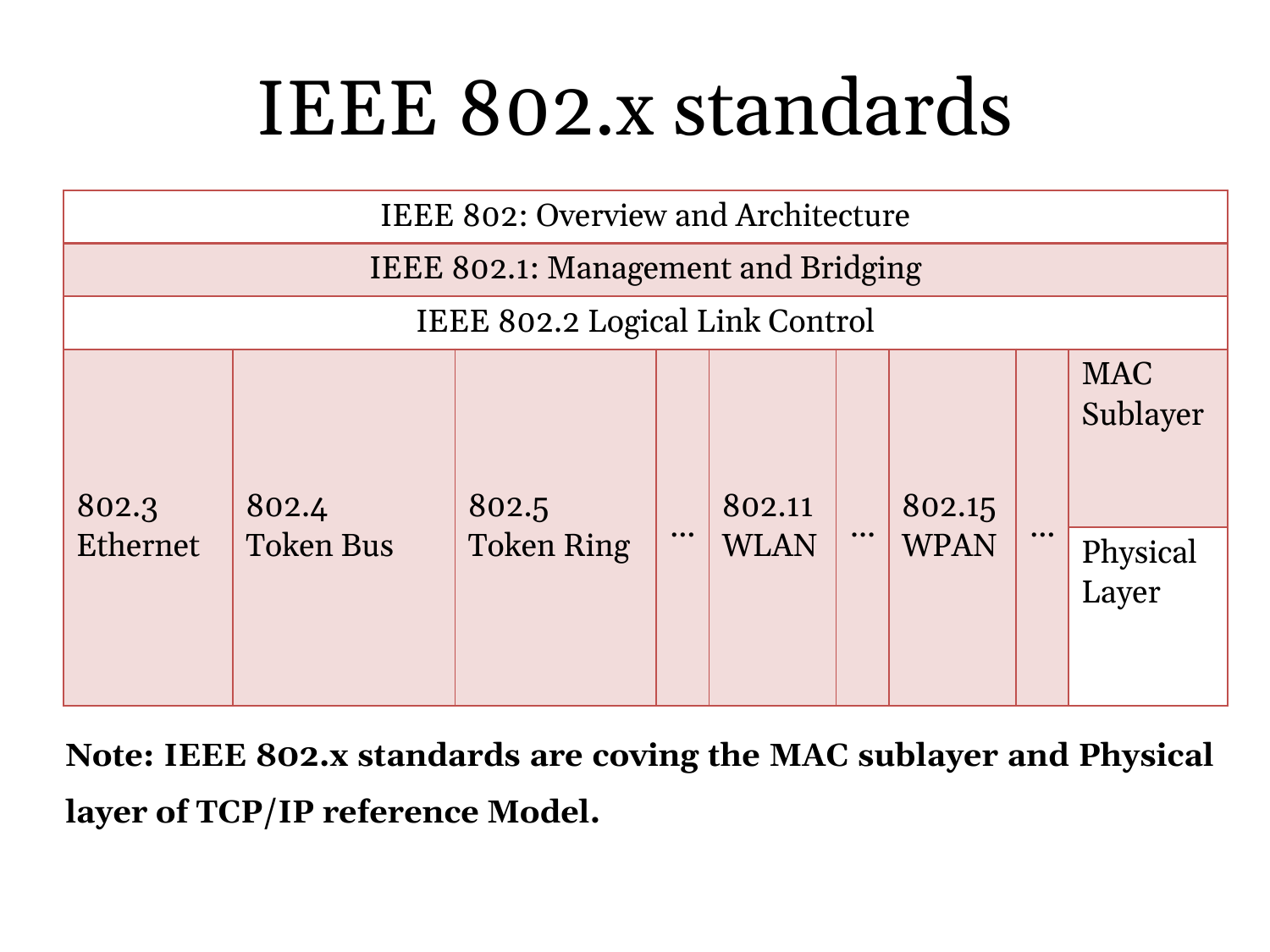

# IEEE 802.x standards
| IEEE 802: Overview and Architecture |  |  |  |  |  |  |  |  |
| --- | --- | --- | --- | --- | --- | --- | --- | --- |
| IEEE 802.1: Management and Bridging |  |  |  |  |  |  |  |  |
| IEEE 802.2 Logical Link Control |  |  |  |  |  |  |  |  |
| 802.3 Ethernet | 802.4 Token Bus | 802.5 Token Ring | … | 802.11 WLAN | … | 802.15 WPAN | … | MAC Sublayer |
|  |  |  |  |  |  |  |  | Physical Layer |
Note: IEEE 802.x standards are coving the MAC sublayer and Physical layer of TCP/IP reference Model.